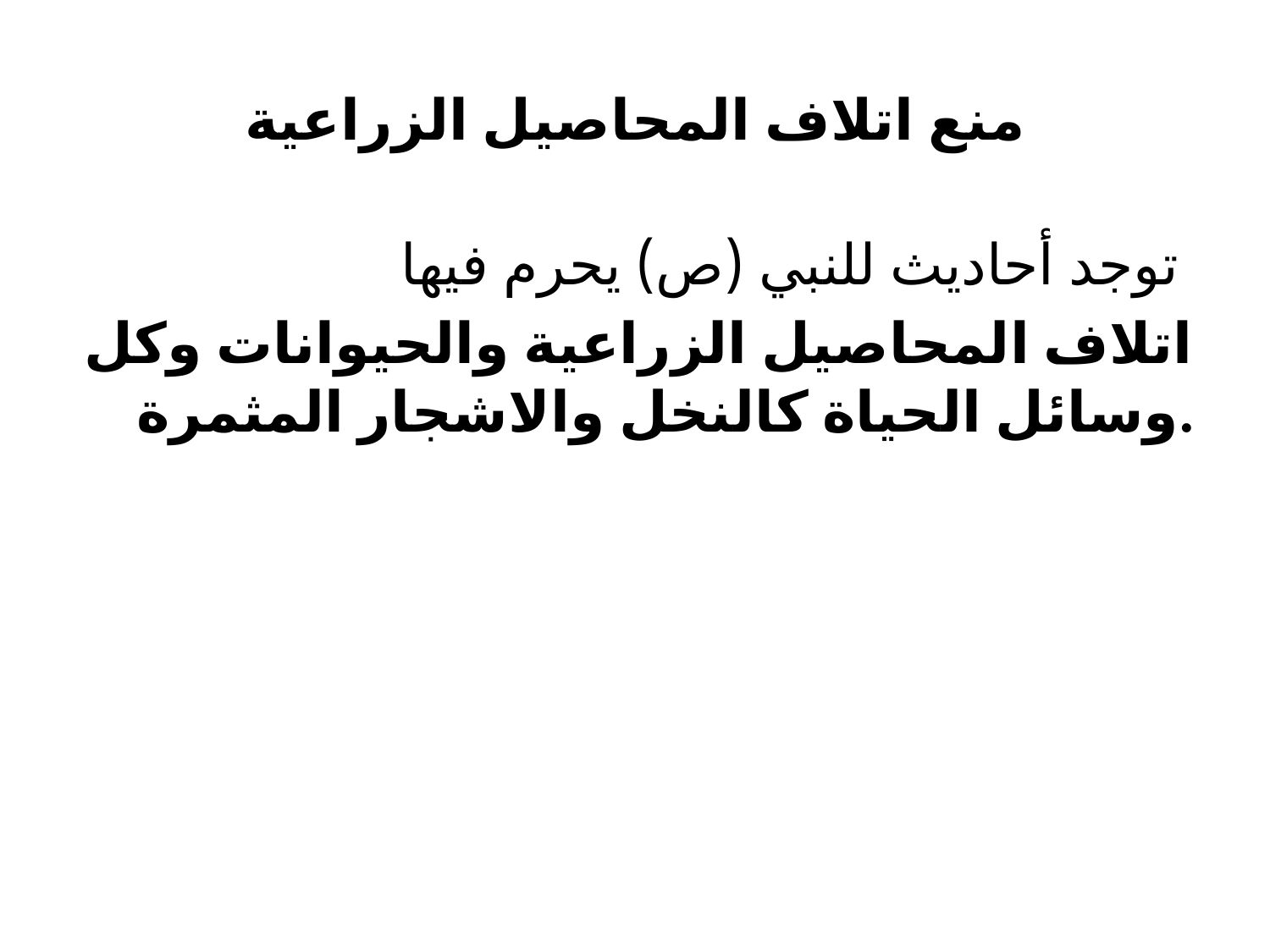

# منع اتلاف المحاصيل الزراعية
توجد أحاديث للنبي (ص) يحرم فيها
اتلاف المحاصيل الزراعية والحيوانات وكل وسائل الحياة كالنخل والاشجار المثمرة.